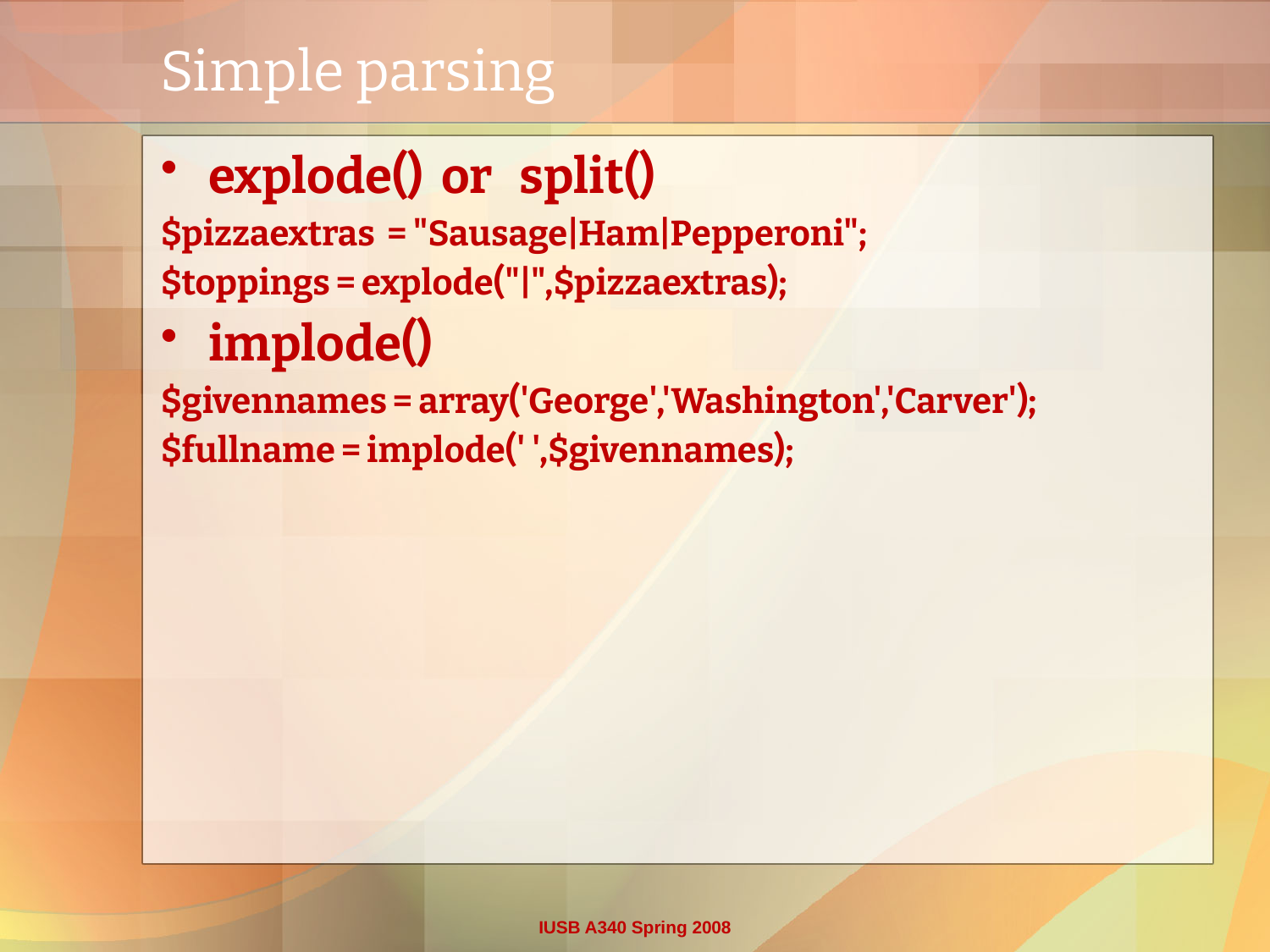

# Simple parsing
explode()  or   split()
$pizzaextras  = "Sausage|Ham|Pepperoni";
$toppings = explode("|",$pizzaextras);
implode()
$givennames = array('George','Washington','Carver');
$fullname = implode(' ',$givennames);
IUSB A340 Spring 2008